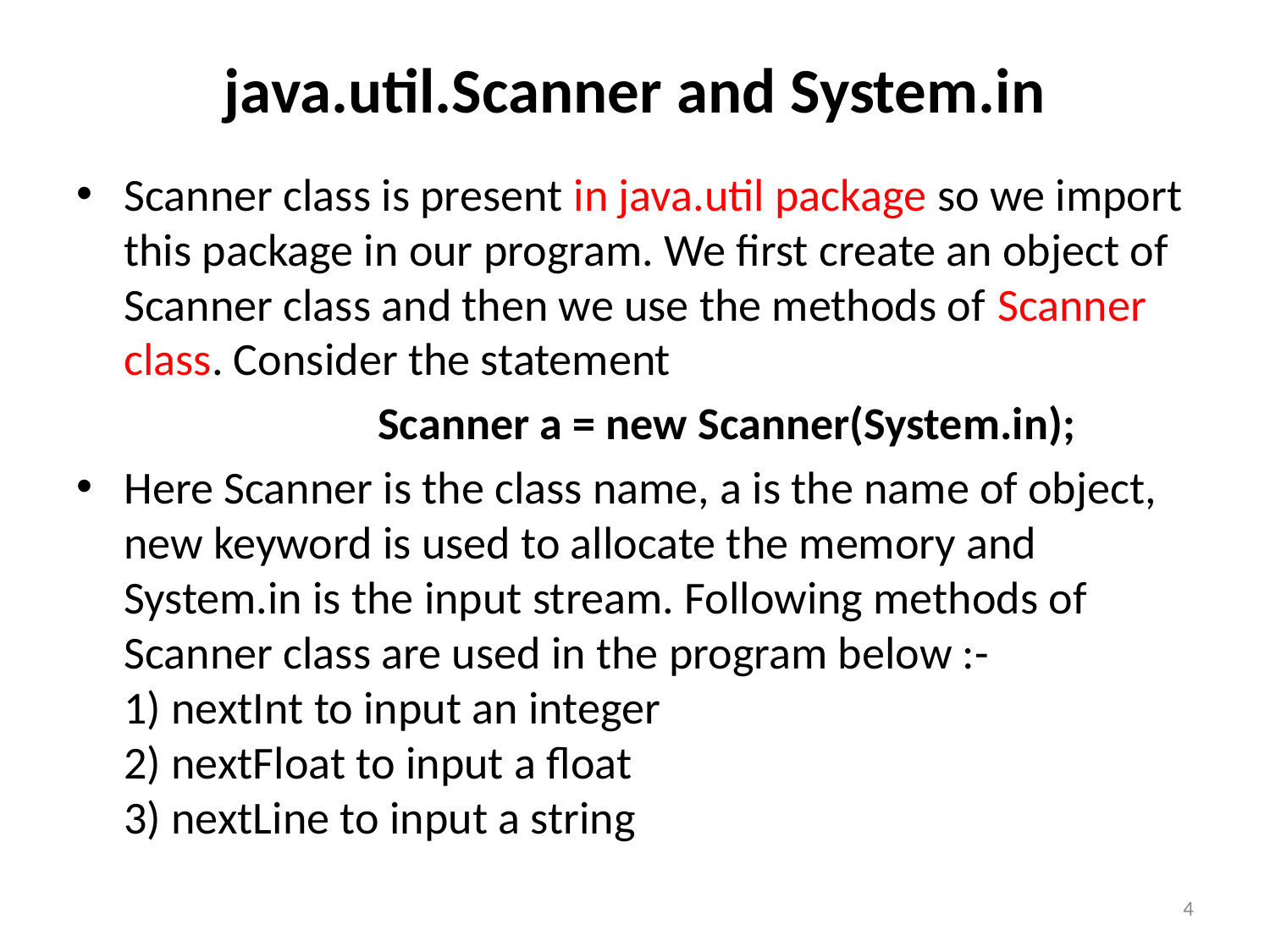

# java.util.Scanner and System.in
Scanner class is present in java.util package so we import this package in our program. We first create an object of Scanner class and then we use the methods of Scanner class. Consider the statement
			Scanner a = new Scanner(System.in);
Here Scanner is the class name, a is the name of object, new keyword is used to allocate the memory and System.in is the input stream. Following methods of Scanner class are used in the program below :-
1) nextInt to input an integer
2) nextFloat to input a float
3) nextLine to input a string

4